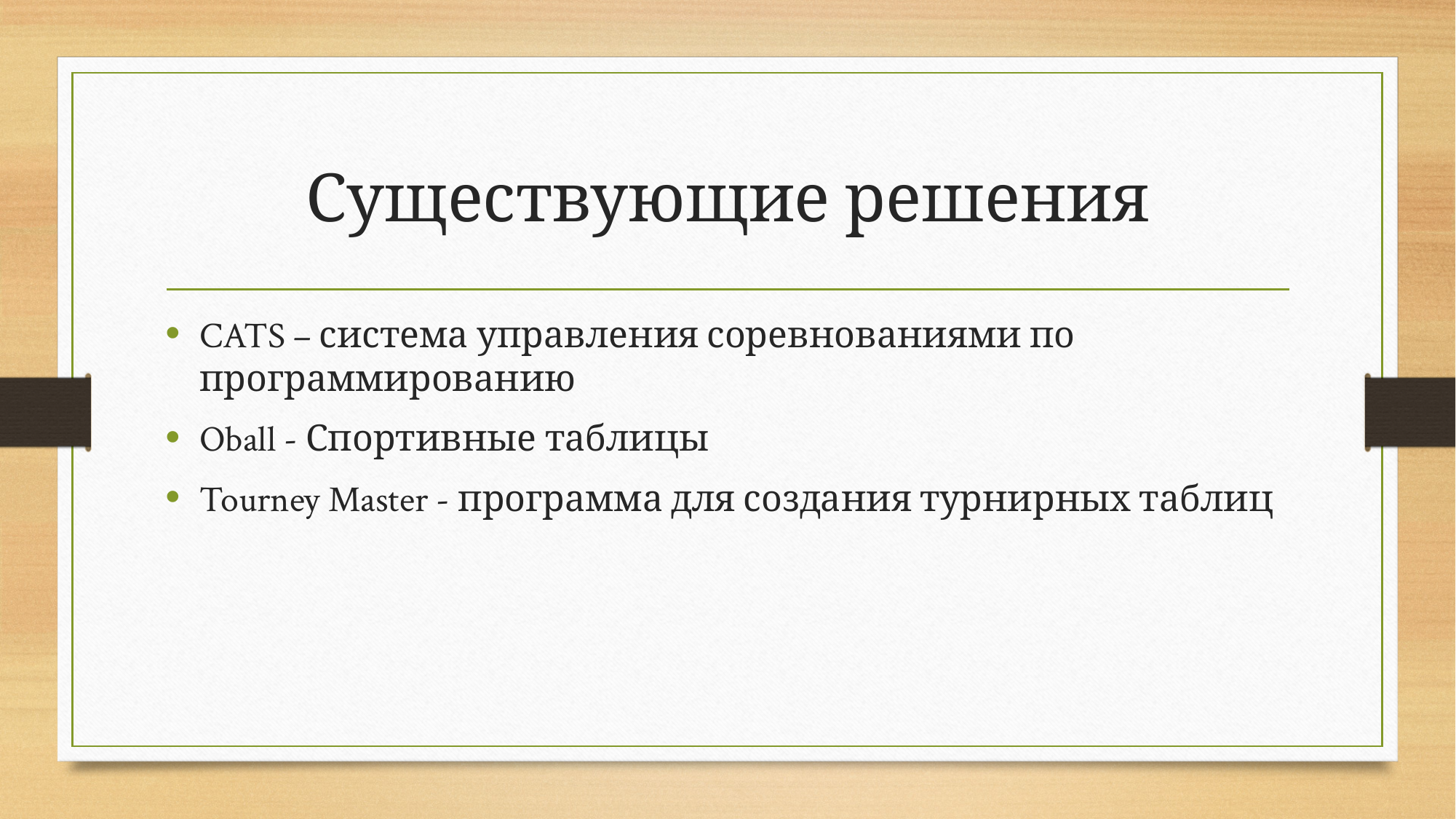

# Существующие решения
CATS – система управления соревнованиями по программированию
Oball - Спортивные таблицы
Tourney Master - программа для создания турнирных таблиц